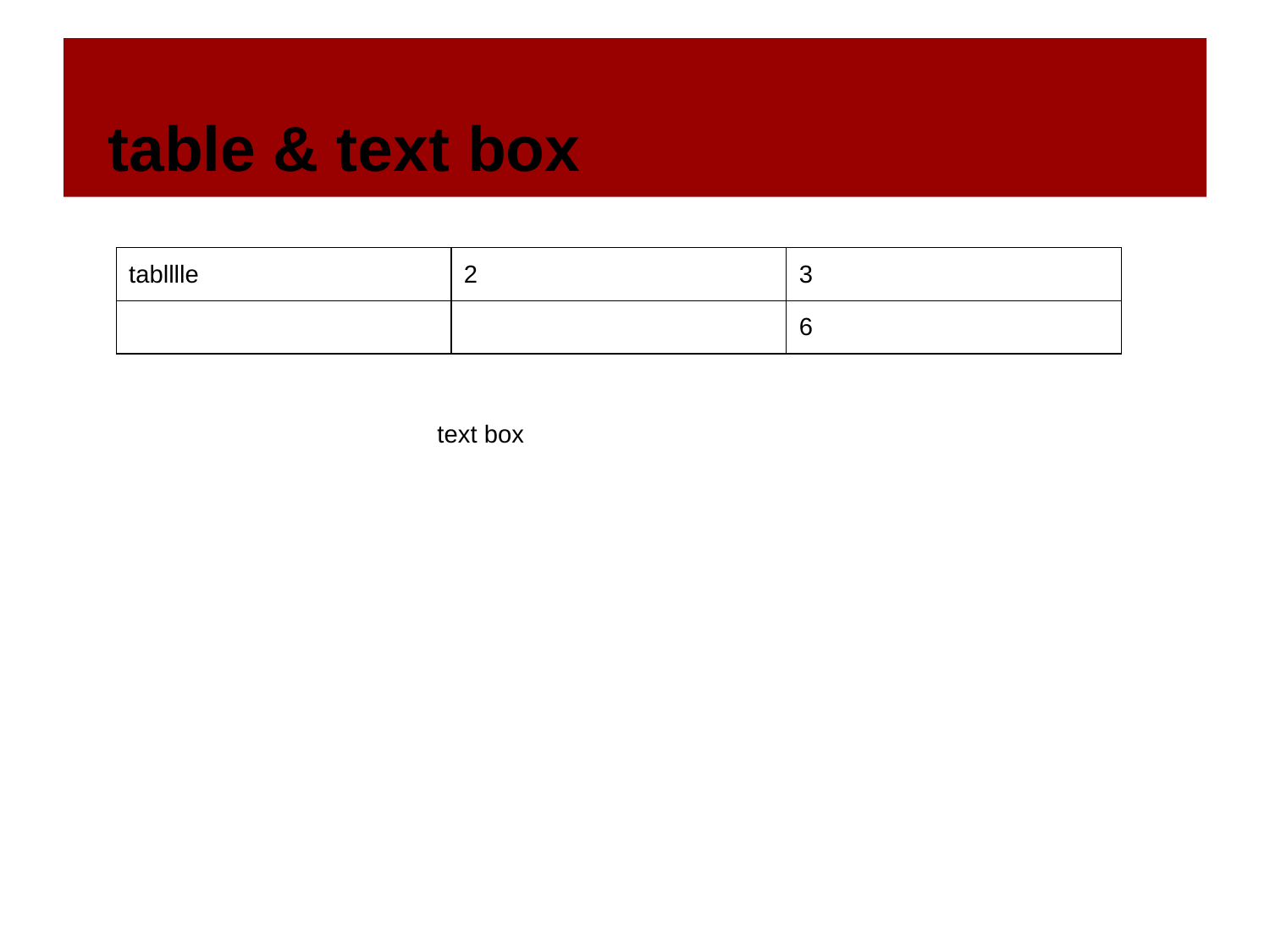

# table & text box

| tablllle | 2 | 3 |
| --- | --- | --- |
|  |  | 6 |
text box